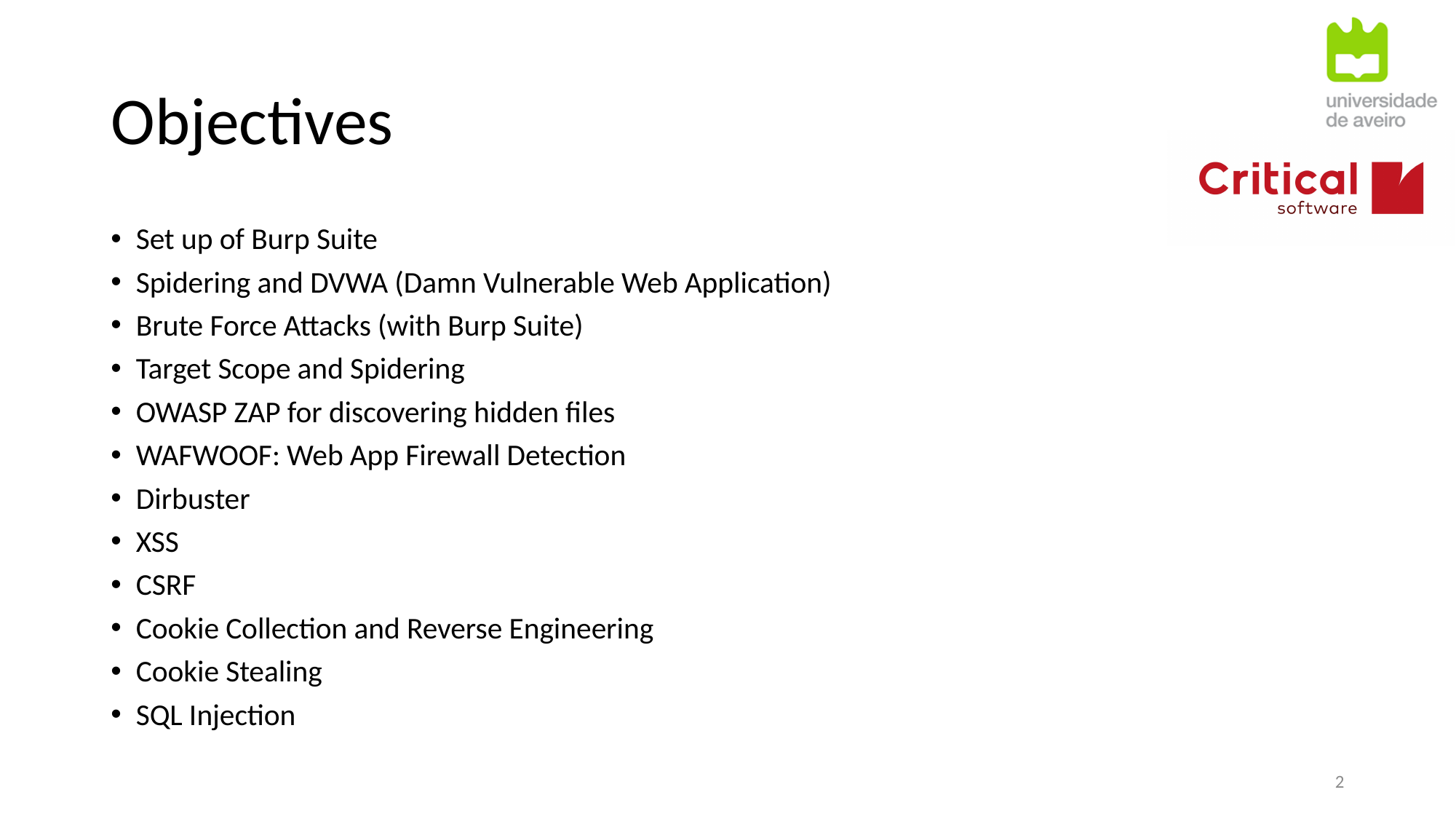

# Objectives
Set up of Burp Suite
Spidering and DVWA (Damn Vulnerable Web Application)
Brute Force Attacks (with Burp Suite)
Target Scope and Spidering
OWASP ZAP for discovering hidden files
WAFWOOF: Web App Firewall Detection
Dirbuster
XSS
CSRF
Cookie Collection and Reverse Engineering
Cookie Stealing
SQL Injection
2